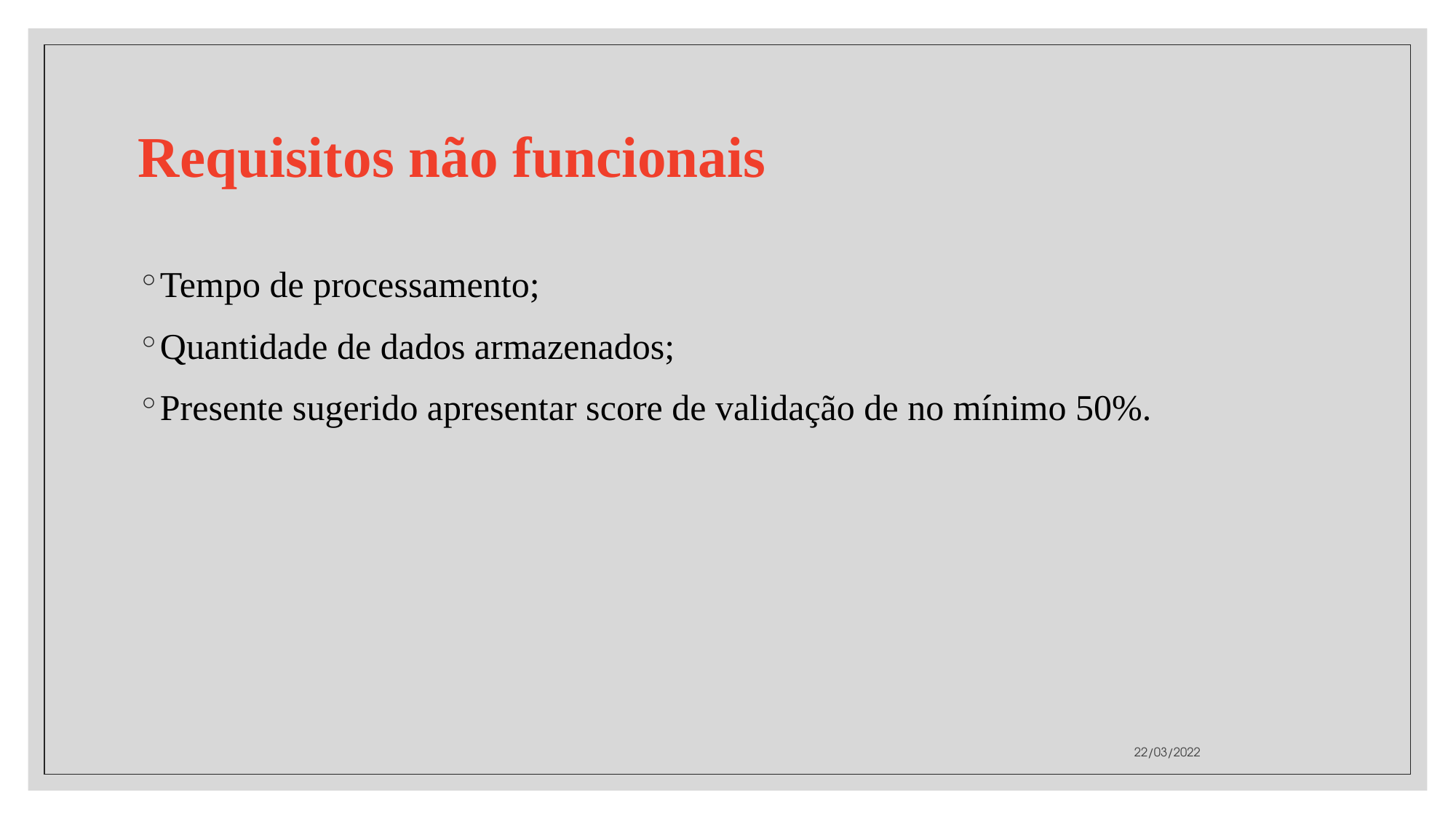

# Requisitos não funcionais
Tempo de processamento;
Quantidade de dados armazenados;
Presente sugerido apresentar score de validação de no mínimo 50%.

22/03/2022